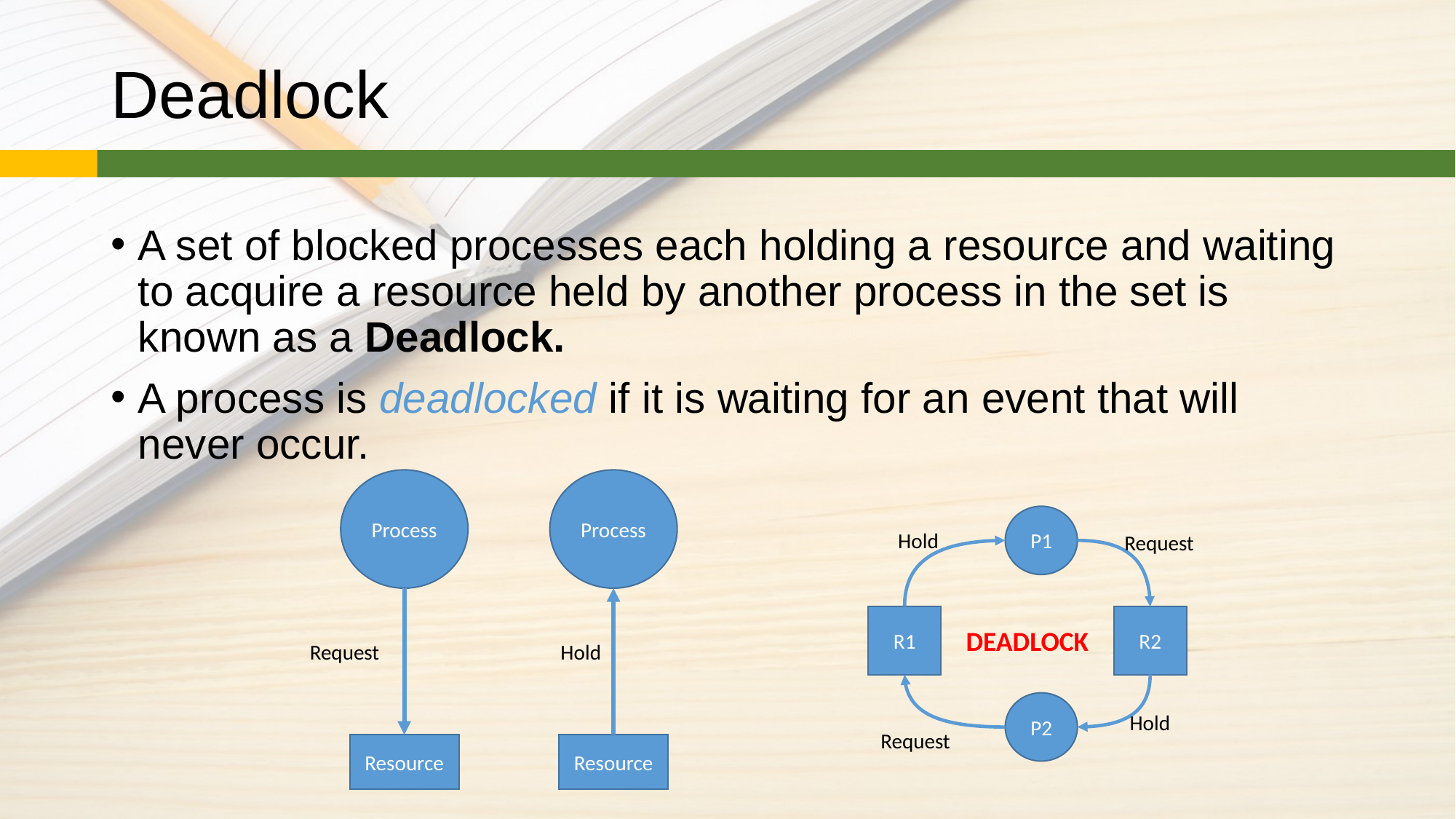

# Deadlock
A set of blocked processes each holding a resource and waiting to acquire a resource held by another process in the set is known as a Deadlock.
A process is deadlocked if it is waiting for an event that will never occur.

Process
Process
P1
Hold
Request
R1
R2
DEADLOCK
Request
Hold
P2
Hold
Request
Resource
Resource